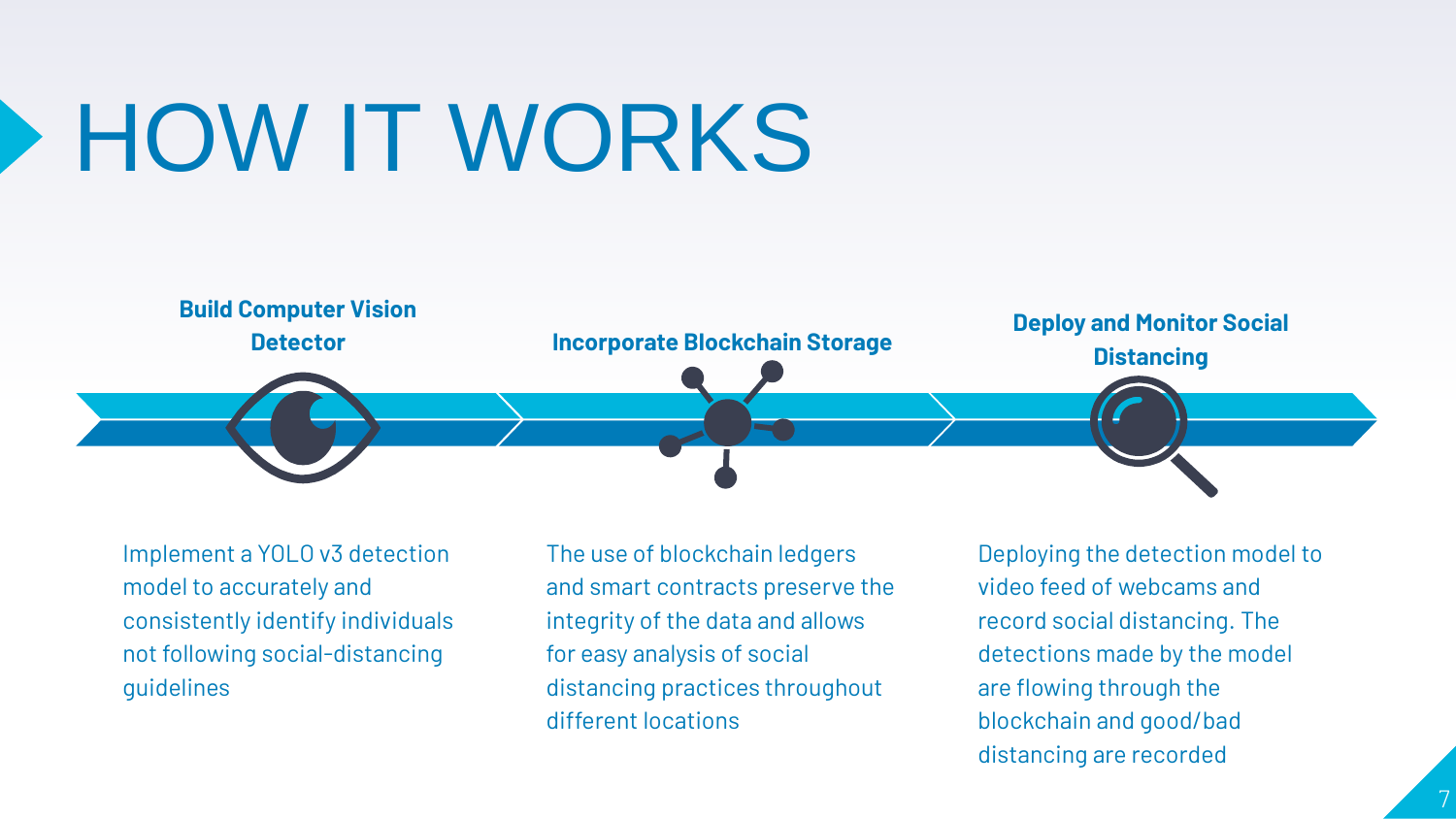

# HOW IT WORKS
Build Computer Vision Detector

Implement a YOLO v3 detection model to accurately and consistently identify individuals not following social-distancing guidelines
Incorporate Blockchain Storage

The use of blockchain ledgers and smart contracts preserve the integrity of the data and allows for easy analysis of social distancing practices throughout different locations
Deploy and Monitor Social Distancing

Deploying the detection model to video feed of webcams and record social distancing. The detections made by the model are flowing through the blockchain and good/bad distancing are recorded

7